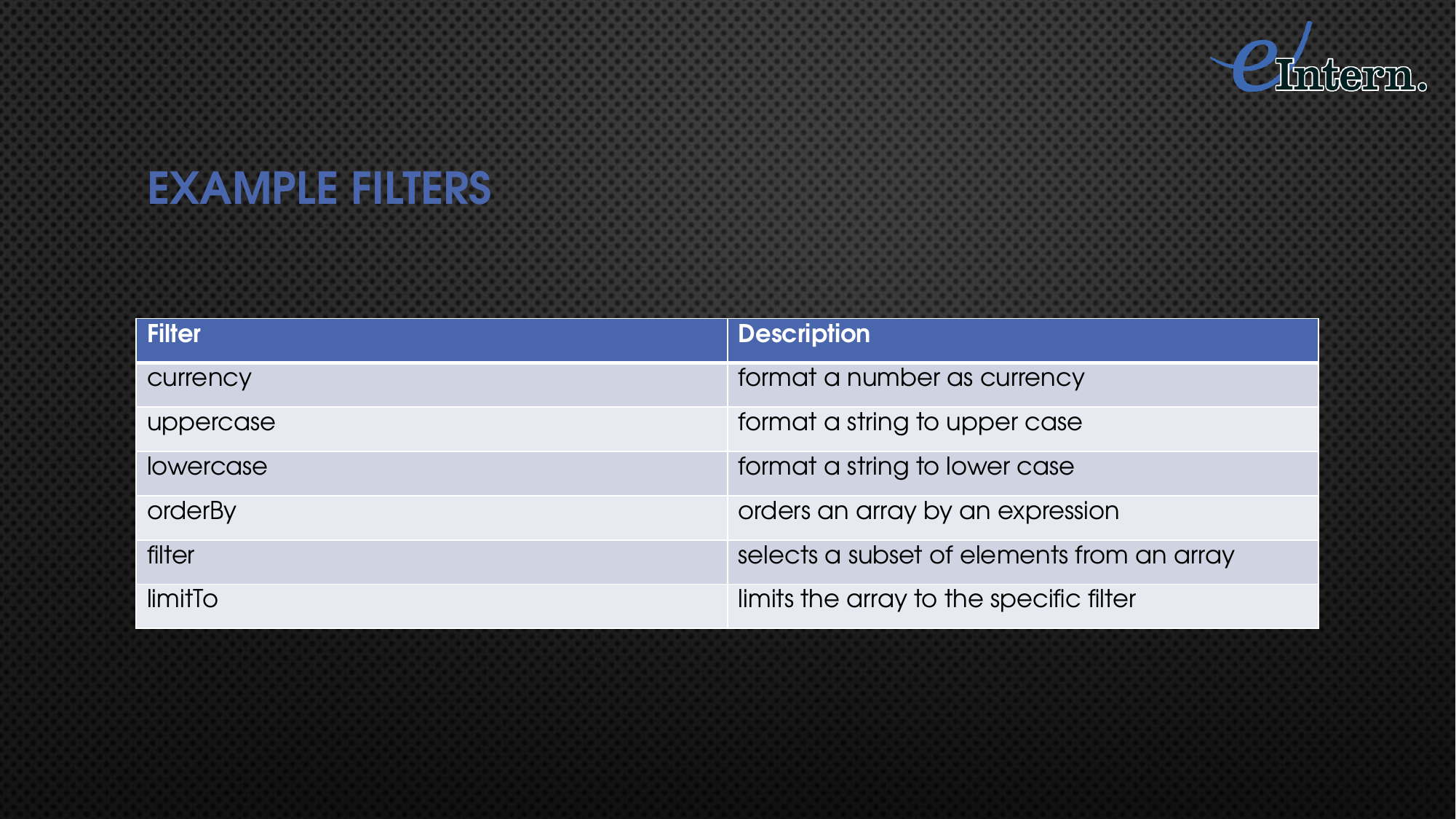

# Example filters
| Filter | Description |
| --- | --- |
| currency | format a number as currency |
| uppercase | format a string to upper case |
| lowercase | format a string to lower case |
| orderBy | orders an array by an expression |
| filter | selects a subset of elements from an array |
| limitTo | limits the array to the specific filter |